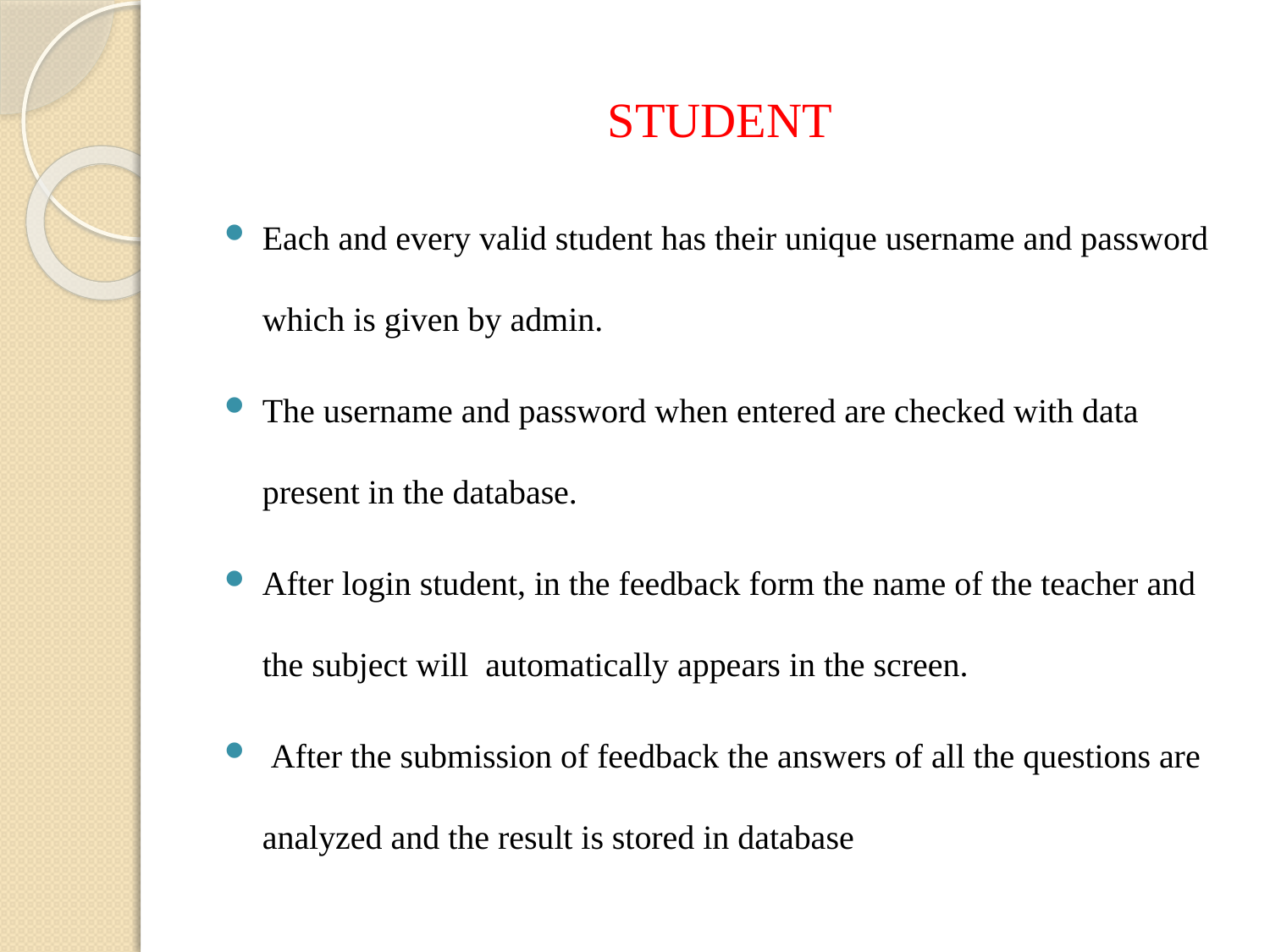

STUDENT
Each and every valid student has their unique username and password which is given by admin.
The username and password when entered are checked with data present in the database.
After login student, in the feedback form the name of the teacher and the subject will  automatically appears in the screen.
 After the submission of feedback the answers of all the questions are analyzed and the result is stored in database